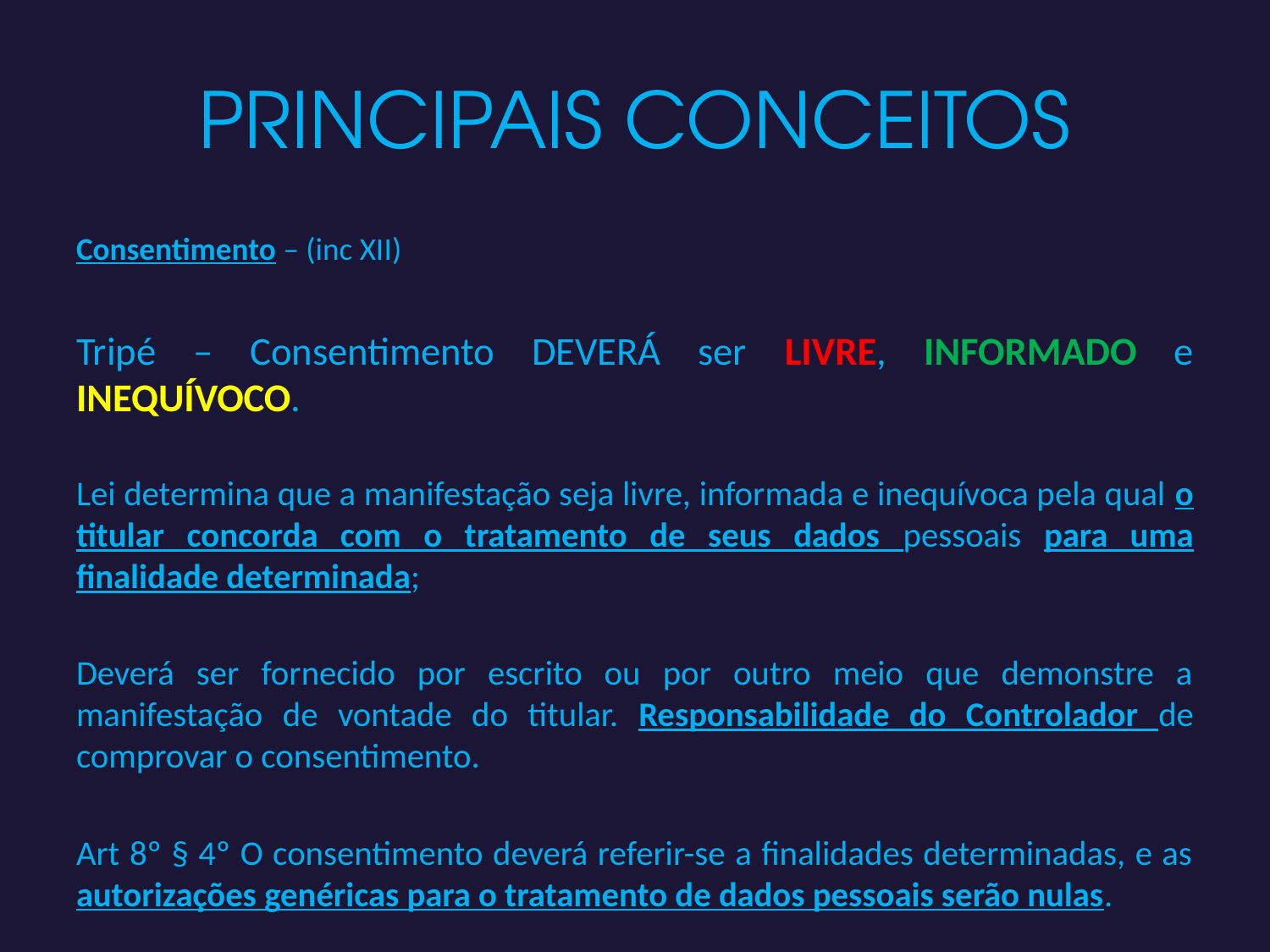

# PRINCIPAIS CONCEITOS
Consentimento – (inc XII)

Tripé – Consentimento DEVERÁ ser LIVRE, INFORMADO e INEQUÍVOCO.

Lei determina que a manifestação seja livre, informada e inequívoca pela qual o titular concorda com o tratamento de seus dados pessoais para uma finalidade determinada;

Deverá ser fornecido por escrito ou por outro meio que demonstre a manifestação de vontade do titular. Responsabilidade do Controlador de comprovar o consentimento.

Art 8º § 4º O consentimento deverá referir-se a finalidades determinadas, e as autorizações genéricas para o tratamento de dados pessoais serão nulas.